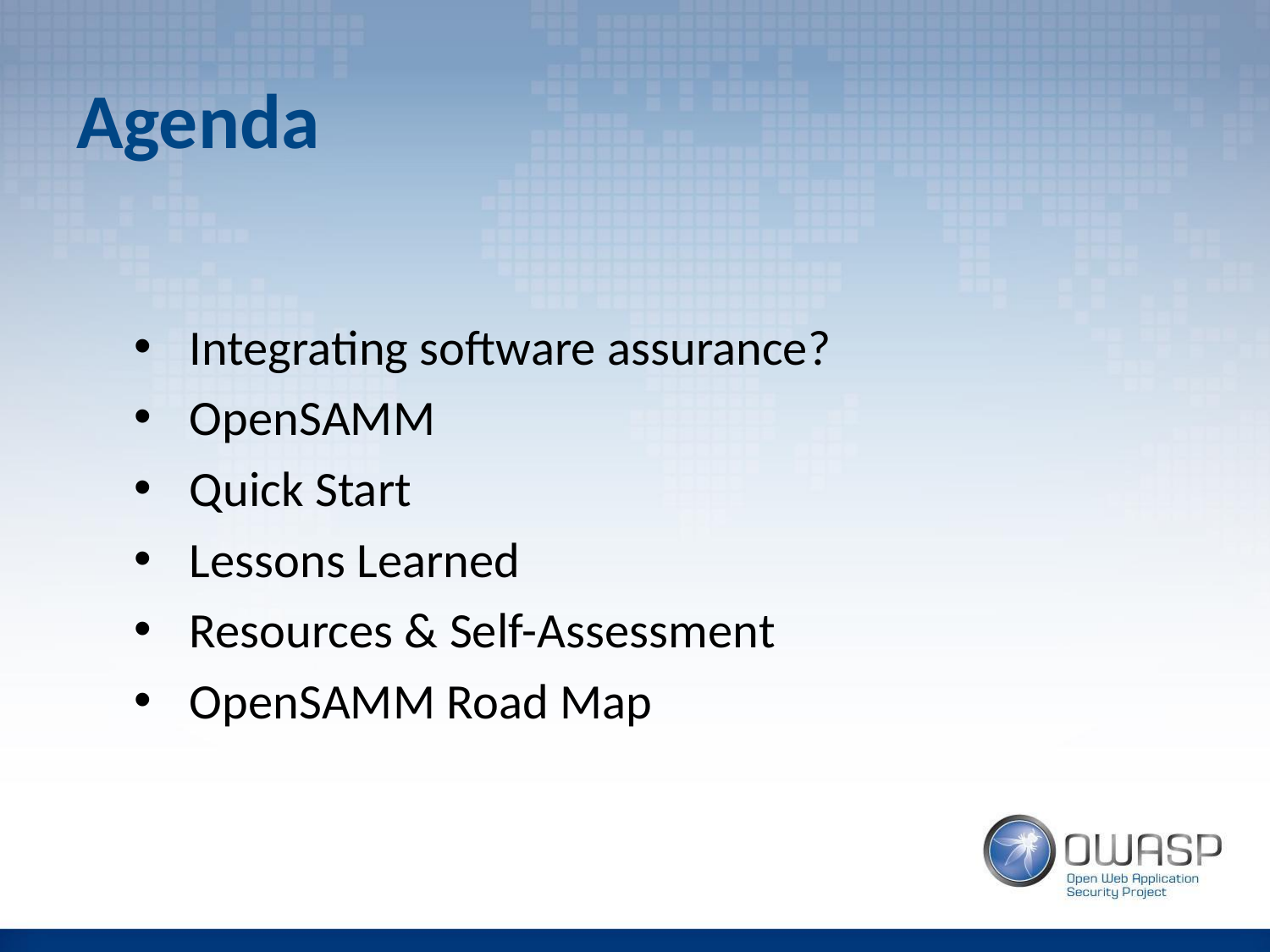

# Agenda
Integrating software assurance?
OpenSAMM
Quick Start
Lessons Learned
Resources & Self-Assessment
OpenSAMM Road Map